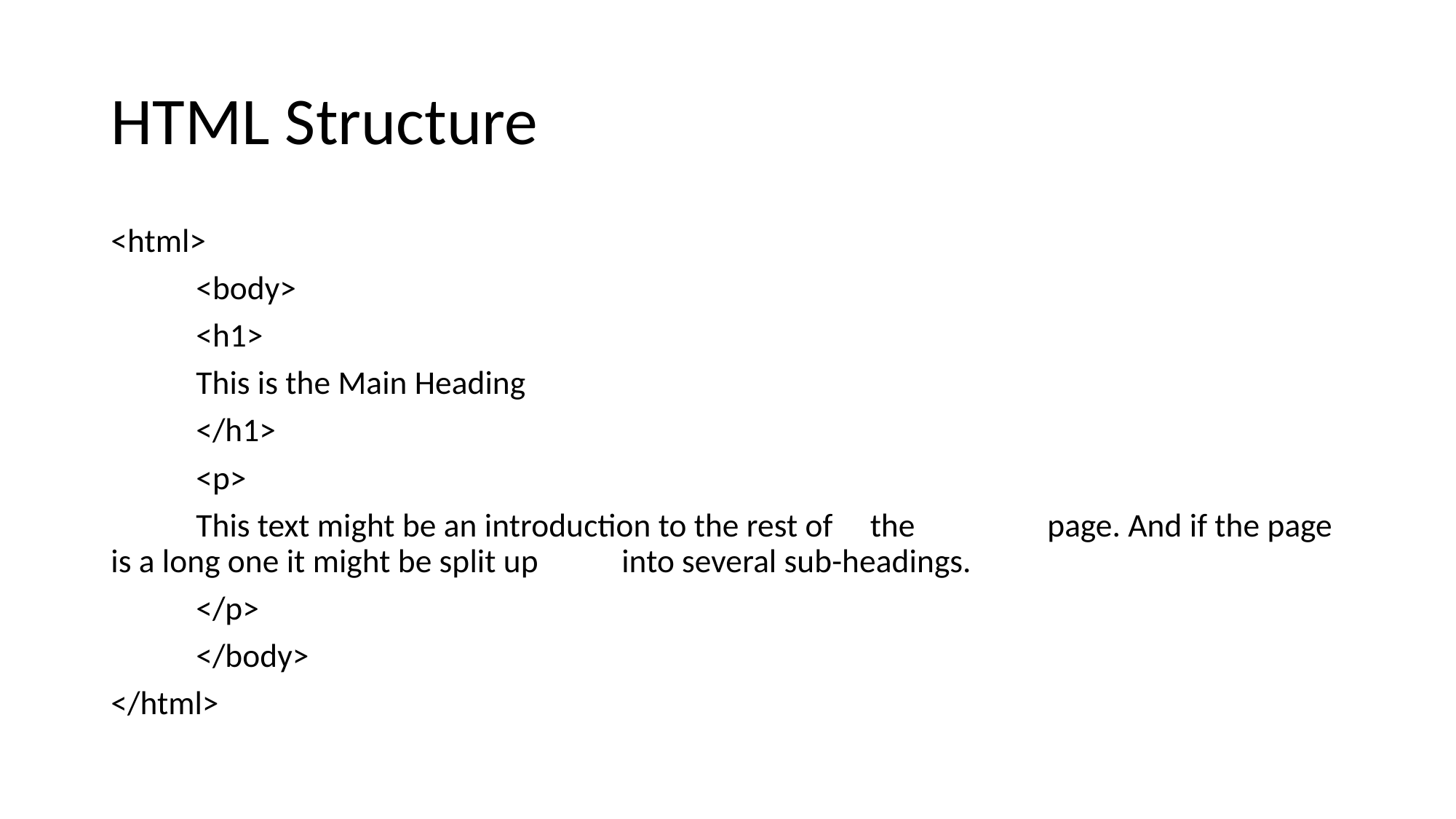

# HTML Structure
<html>
	<body>
		<h1>
			This is the Main Heading
		</h1>
		<p>
			This text might be an introduction to the rest of     the 				page. And if the page is a long one it might be split up 				into several sub-headings.
		</p>
	</body>
</html>